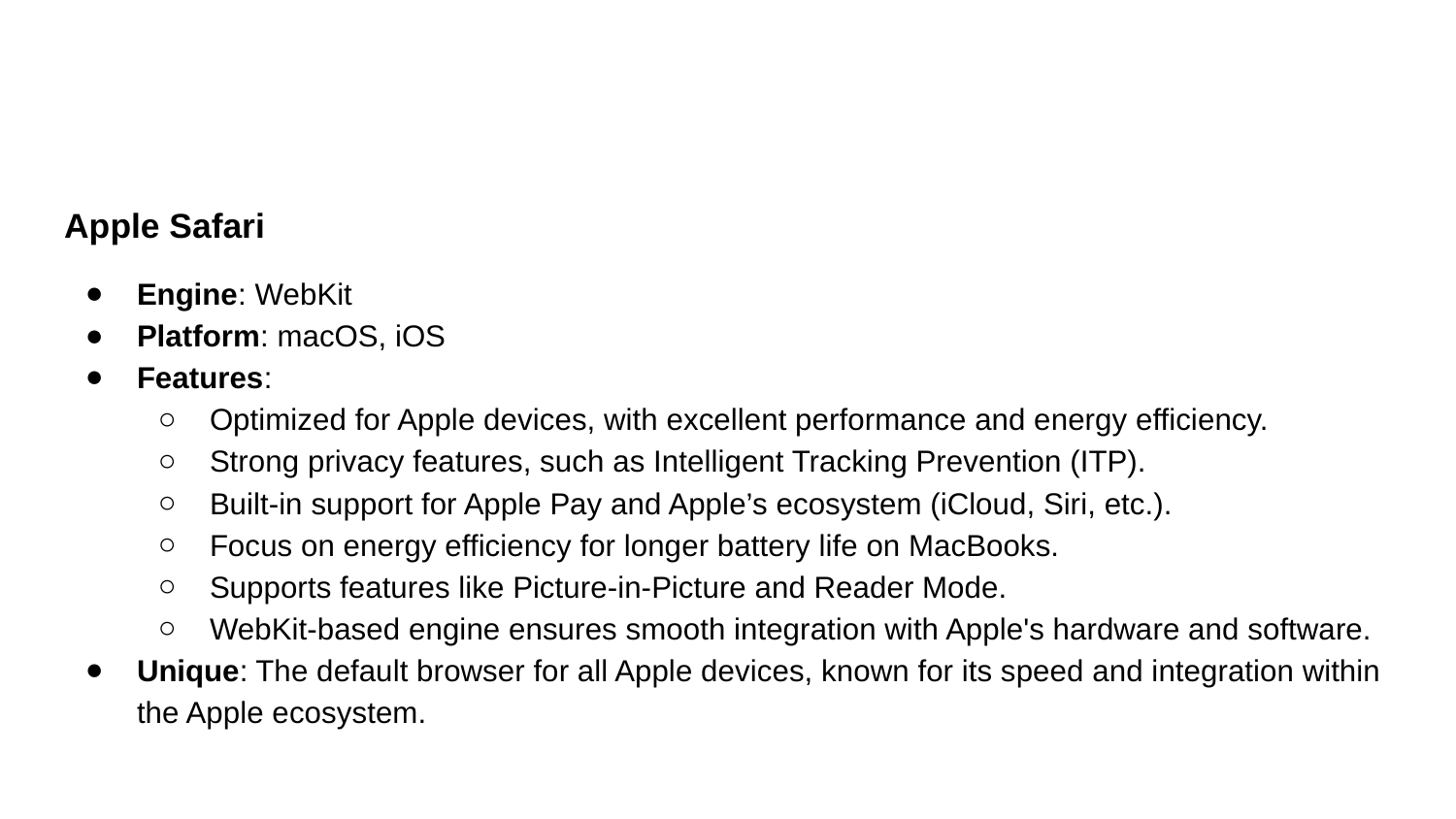

Apple Safari
Engine: WebKit
Platform: macOS, iOS
Features:
Optimized for Apple devices, with excellent performance and energy efficiency.
Strong privacy features, such as Intelligent Tracking Prevention (ITP).
Built-in support for Apple Pay and Apple’s ecosystem (iCloud, Siri, etc.).
Focus on energy efficiency for longer battery life on MacBooks.
Supports features like Picture-in-Picture and Reader Mode.
WebKit-based engine ensures smooth integration with Apple's hardware and software.
Unique: The default browser for all Apple devices, known for its speed and integration within the Apple ecosystem.